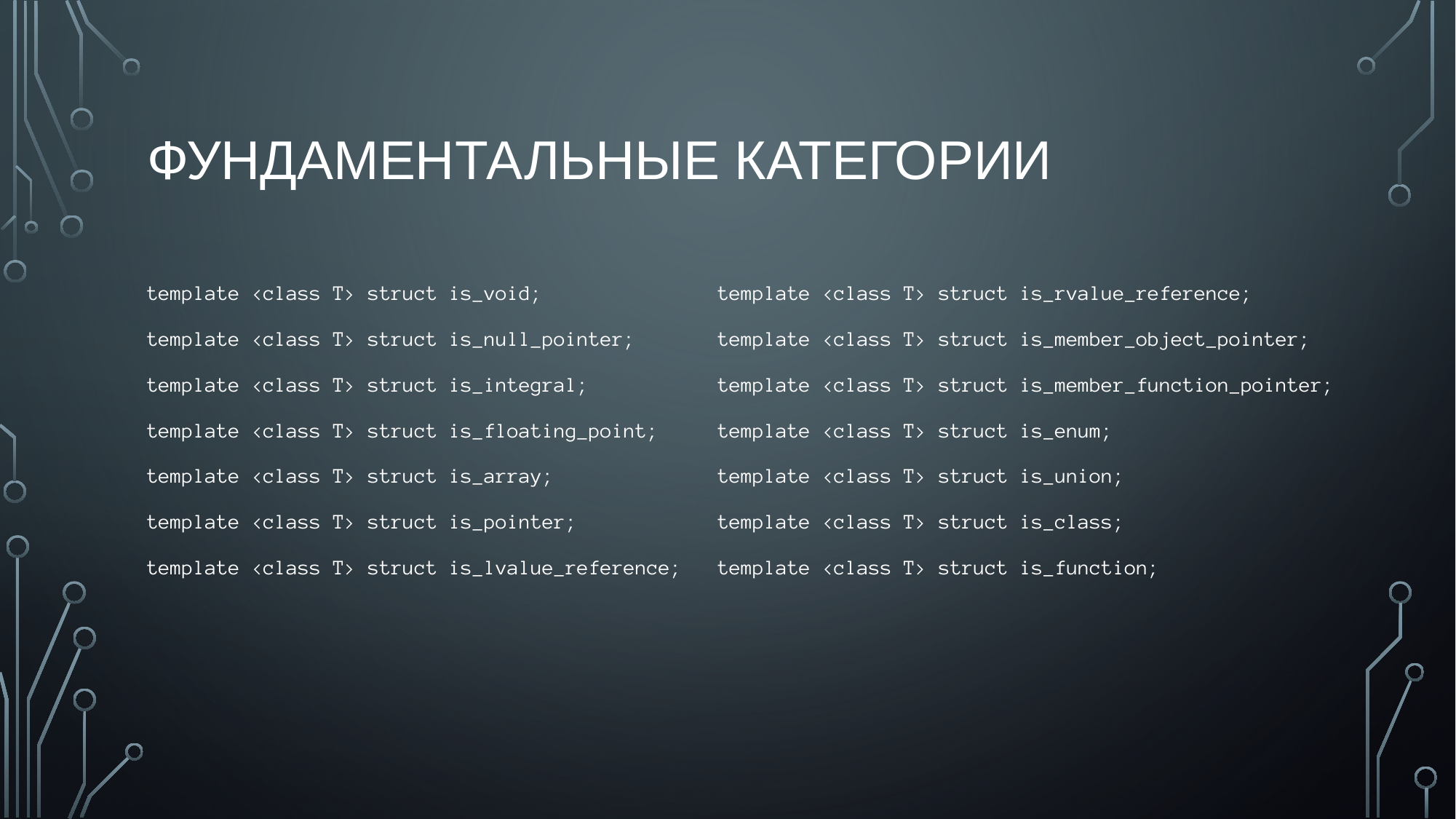

# Фундаментальные категории
template <class T> struct is_void;
template <class T> struct is_null_pointer;
template <class T> struct is_integral;
template <class T> struct is_floating_point;
template <class T> struct is_array;
template <class T> struct is_pointer;
template <class T> struct is_lvalue_reference;
template <class T> struct is_rvalue_reference;
template <class T> struct is_member_object_pointer;
template <class T> struct is_member_function_pointer;
template <class T> struct is_enum;
template <class T> struct is_union;
template <class T> struct is_class;
template <class T> struct is_function;